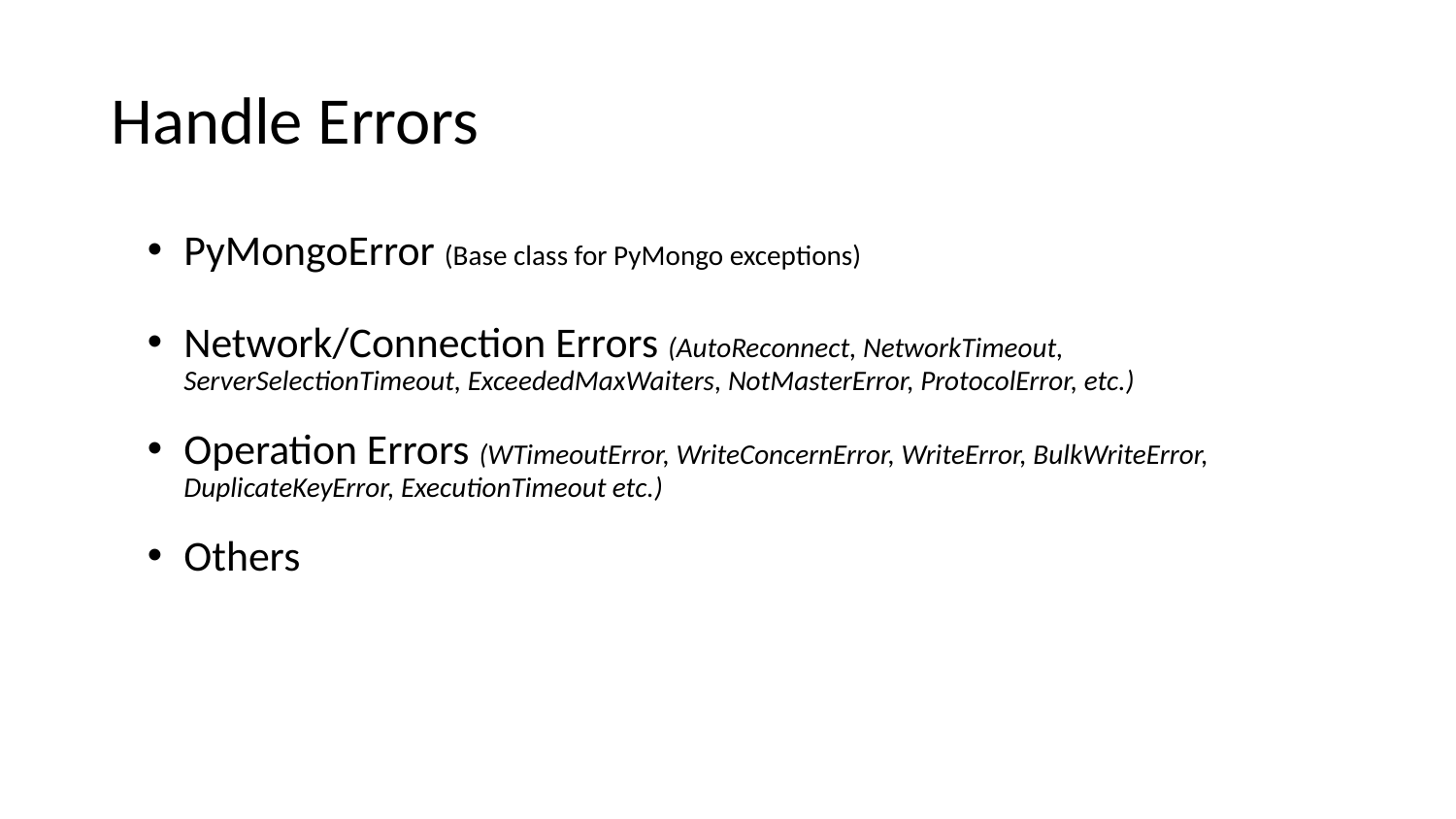

# Handle Errors
PyMongoError (Base class for PyMongo exceptions)

Network/Connection Errors (AutoReconnect, NetworkTimeout, ServerSelectionTimeout, ExceededMaxWaiters, NotMasterError, ProtocolError, etc.)

Operation Errors (WTimeoutError, WriteConcernError, WriteError, BulkWriteError, DuplicateKeyError, ExecutionTimeout etc.)

Others